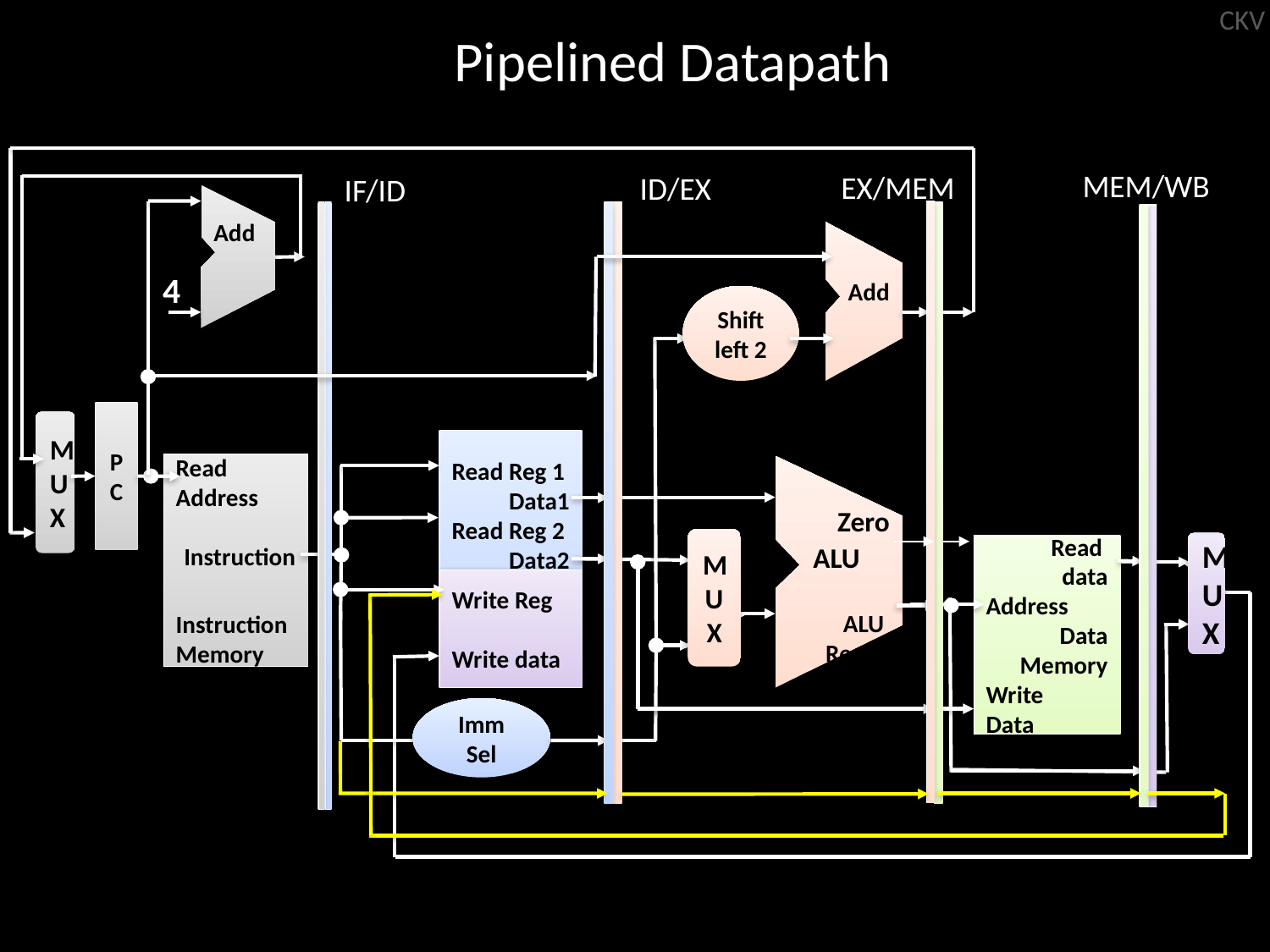

CKV
Pipelined Datapath
MEM/WB
EX/MEM
ID/EX
IF/ID

Add

Add

4
Shift left 2

PC
MUX
Read Reg 1
Data1
Read Reg 2
Data2
Write Reg

Write data
Read
Address

Instruction

Instruction
Memory

                Zero
    ALU
          ALU
Result

MUX
MUX
Read
data
Address
Data
Memory
Write
Data

Write Reg

Write data

Imm Sel